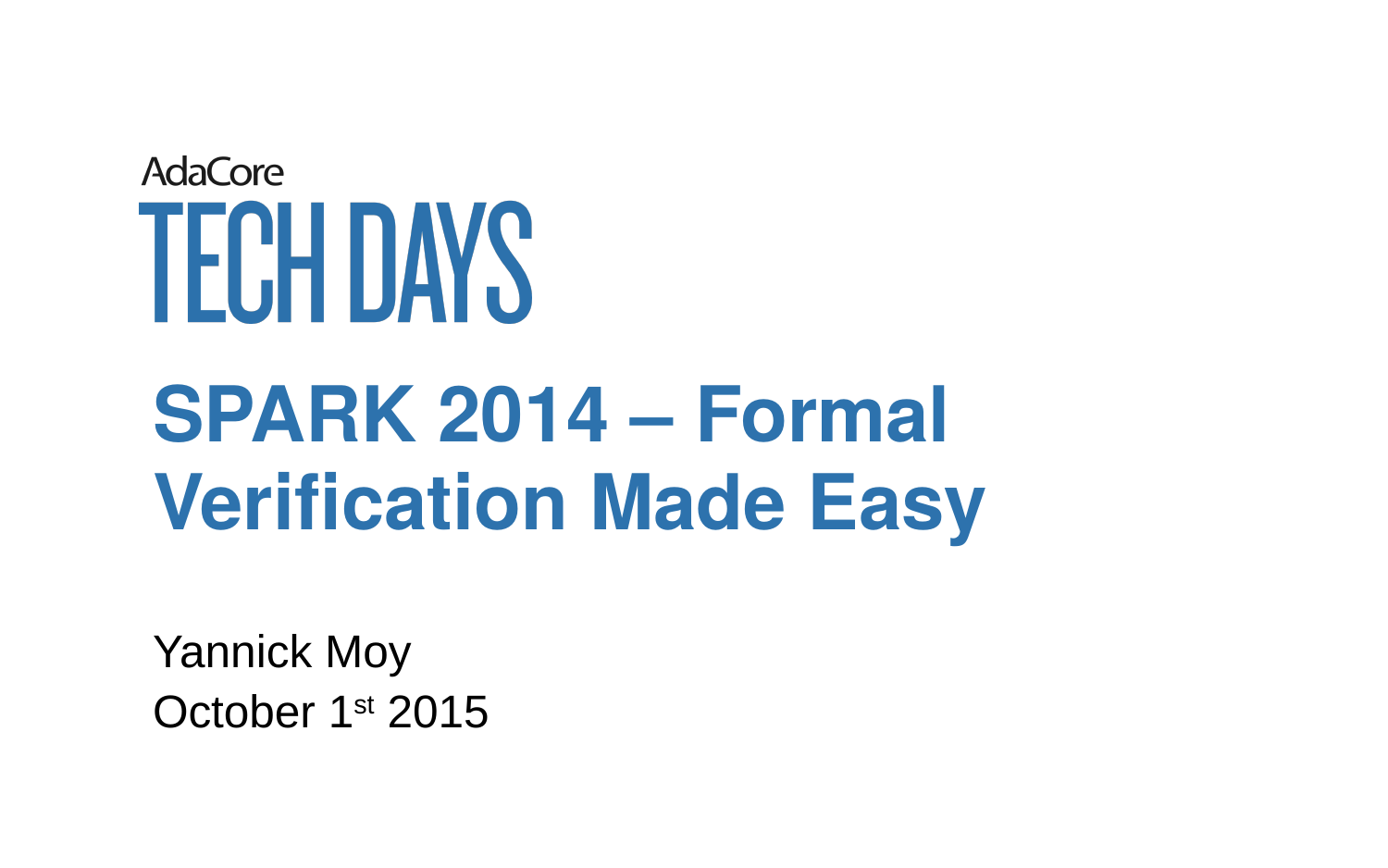

# SPARK 2014 – Formal Verification Made Easy
Yannick Moy
October 1st 2015